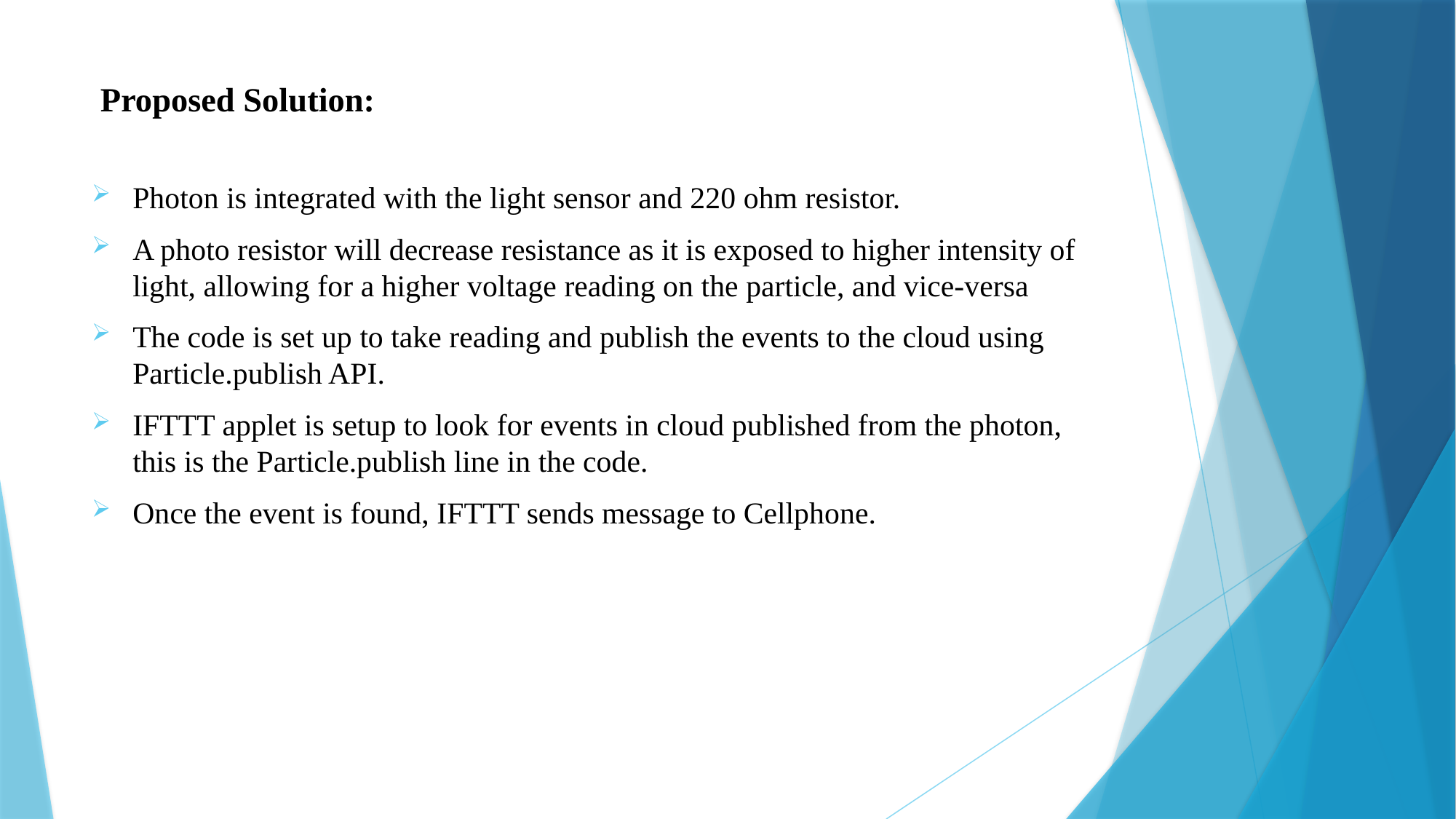

# Proposed Solution:
Photon is integrated with the light sensor and 220 ohm resistor.
A photo resistor will decrease resistance as it is exposed to higher intensity of light, allowing for a higher voltage reading on the particle, and vice-versa
The code is set up to take reading and publish the events to the cloud using Particle.publish API.
IFTTT applet is setup to look for events in cloud published from the photon, this is the Particle.publish line in the code.
Once the event is found, IFTTT sends message to Cellphone.